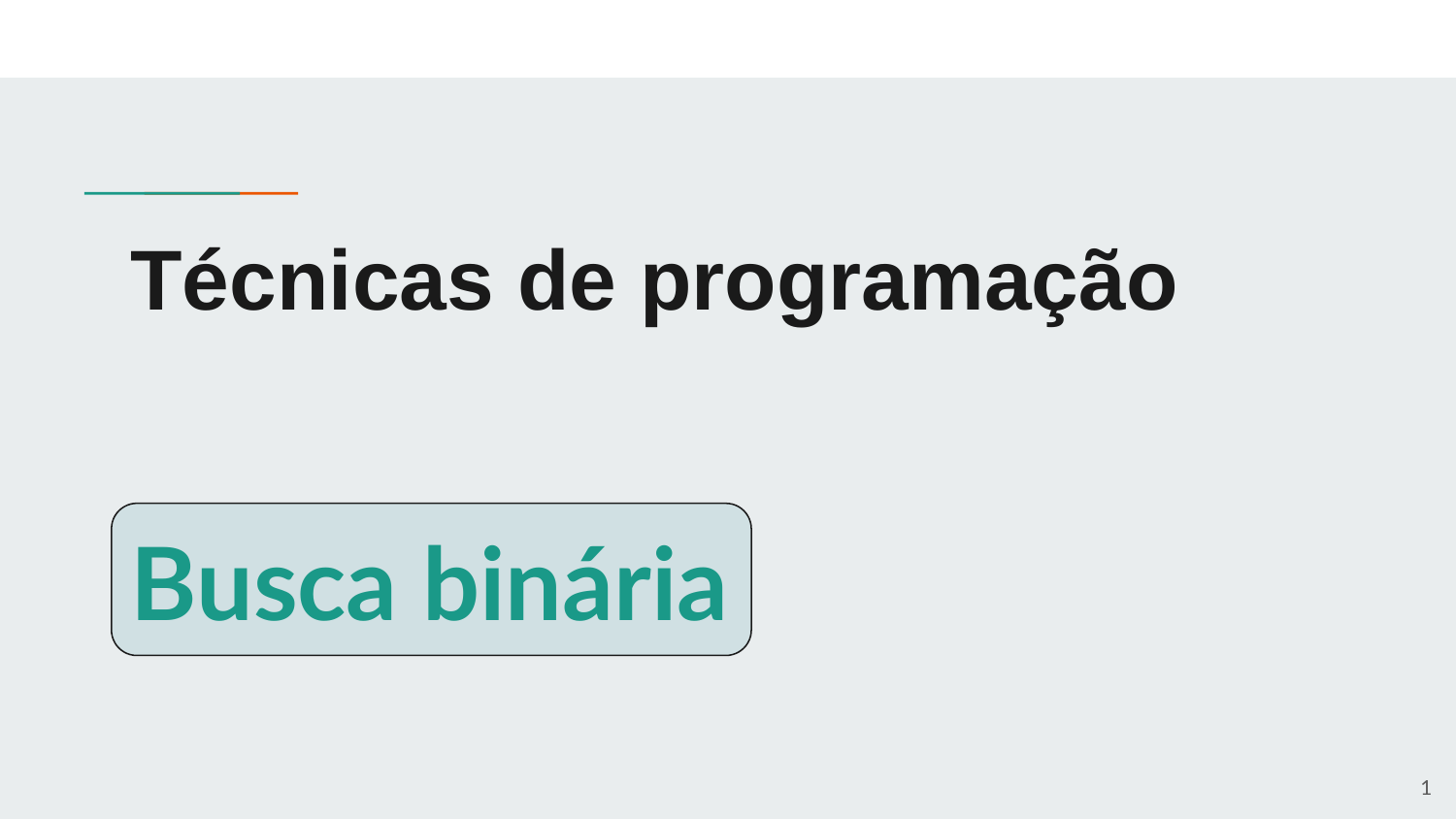

# Técnicas de programação

Busca binária
1